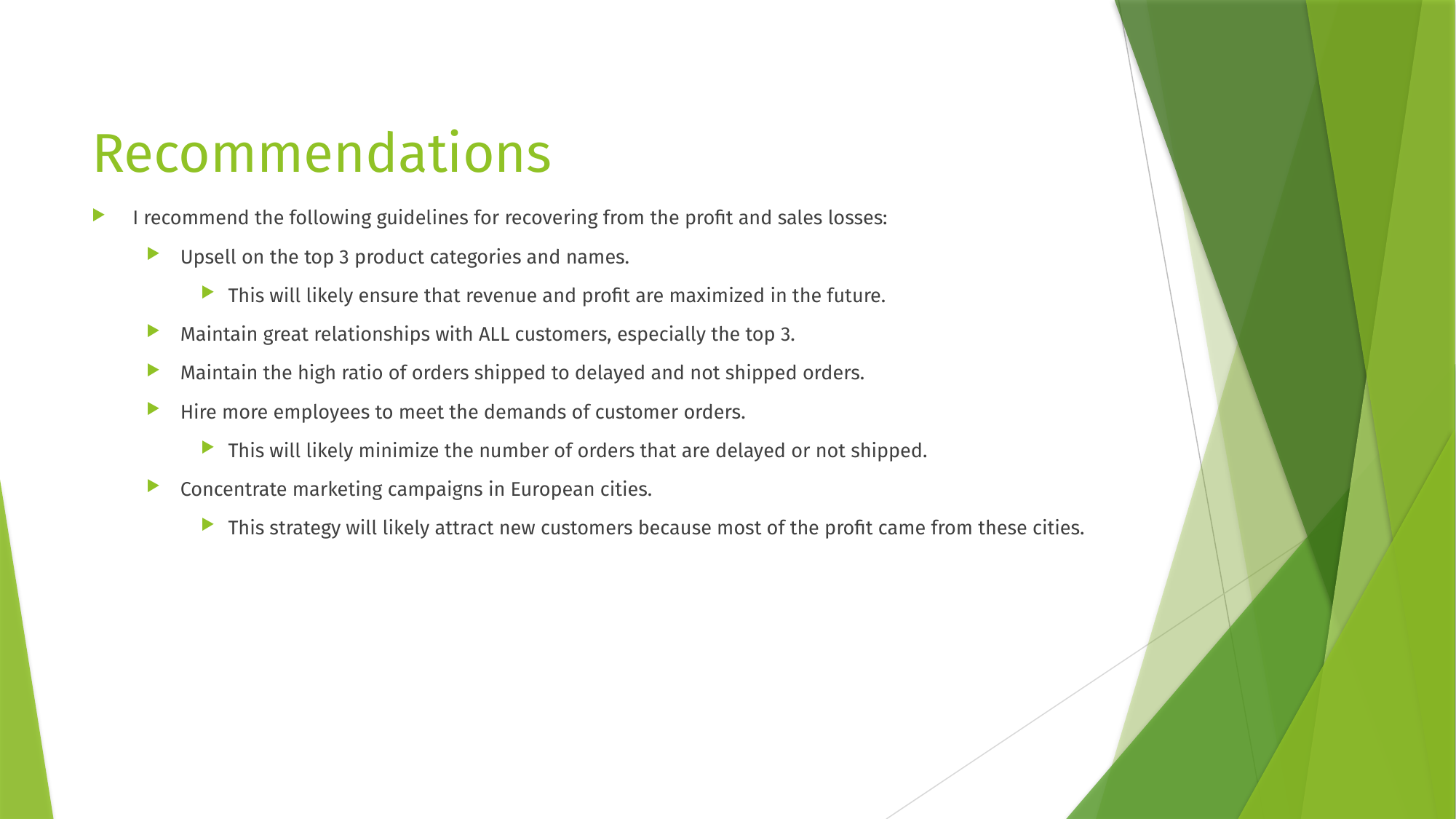

# Recommendations
I recommend the following guidelines for recovering from the profit and sales losses:
Upsell on the top 3 product categories and names.
This will likely ensure that revenue and profit are maximized in the future.
Maintain great relationships with ALL customers, especially the top 3.
Maintain the high ratio of orders shipped to delayed and not shipped orders.
Hire more employees to meet the demands of customer orders.
This will likely minimize the number of orders that are delayed or not shipped.
Concentrate marketing campaigns in European cities.
This strategy will likely attract new customers because most of the profit came from these cities.